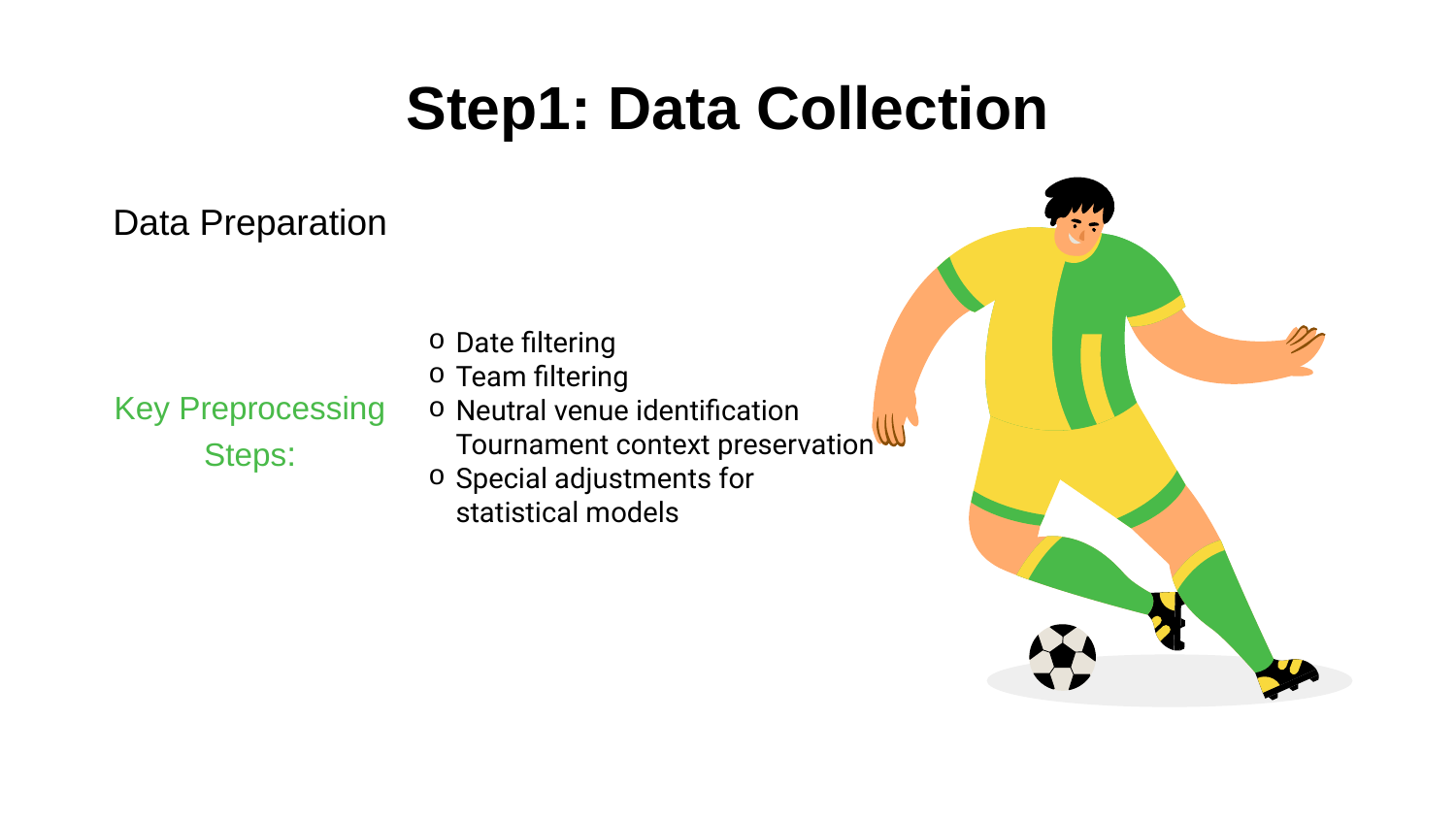

# Step1: Data Collection

Data Preparation
Date filtering
Team filtering
Neutral venue identification Tournament context preservation
Special adjustments for statistical models
Key Preprocessing Steps: